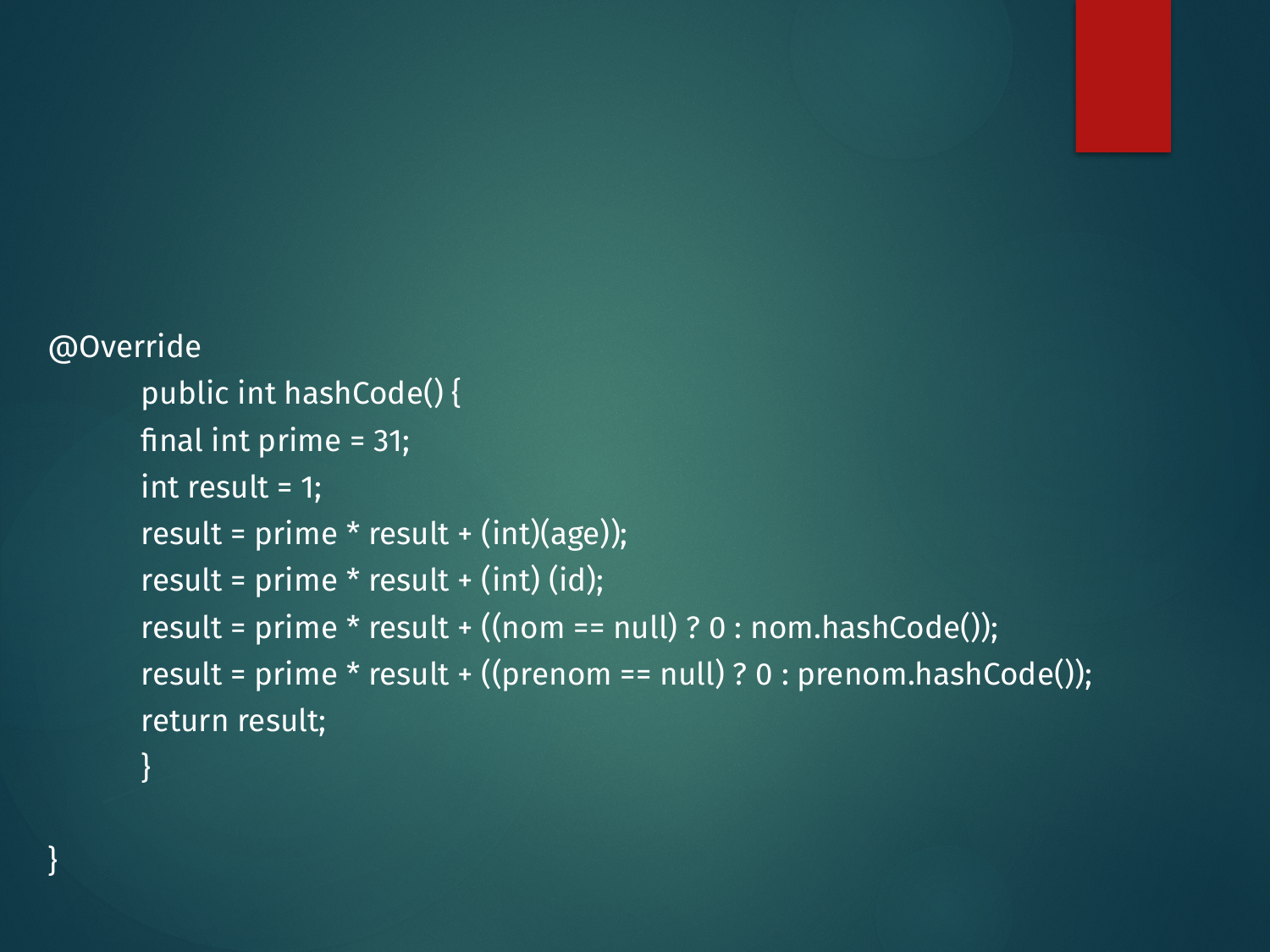

@Override
	public int hashCode() {
		final int prime = 31;
		int result = 1;
		result = prime * result + (int)(age));
		result = prime * result + (int) (id);
		result = prime * result + ((nom == null) ? 0 : nom.hashCode());
		result = prime * result + ((prenom == null) ? 0 : prenom.hashCode());
		return result;
	}

}